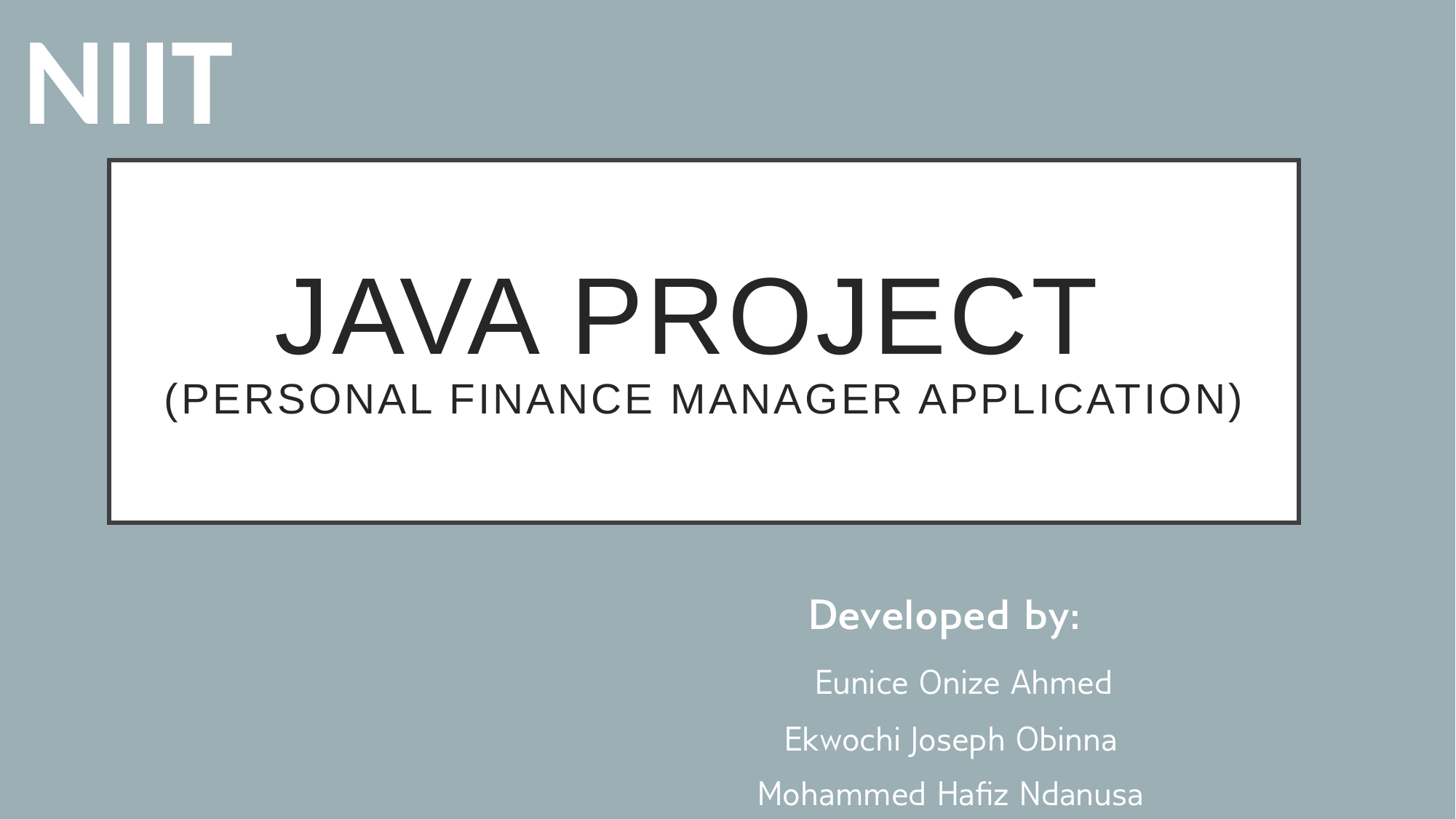

NIIT
# java project (personal finance manager application)
Developed by:
  Eunice Onize Ahmed
Ekwochi Joseph Obinna
Mohammed Hafiz Ndanusa